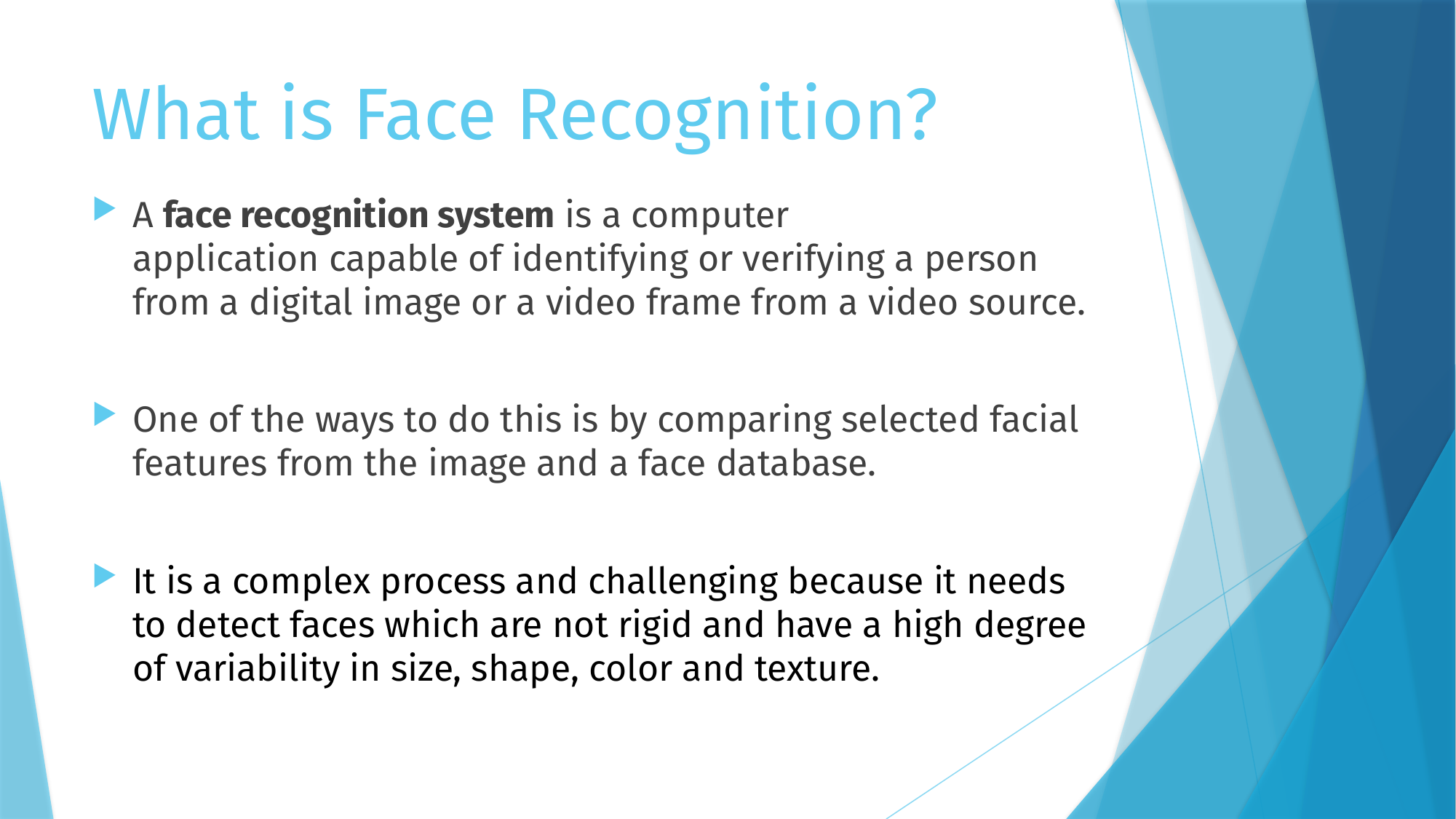

# What is Face Recognition?
A face recognition system is a computer application capable of identifying or verifying a person from a digital image or a video frame from a video source.

One of the ways to do this is by comparing selected facial features from the image and a face database.

It is a complex process and challenging because it needs to detect faces which are not rigid and have a high degree of variability in size, shape, color and texture.